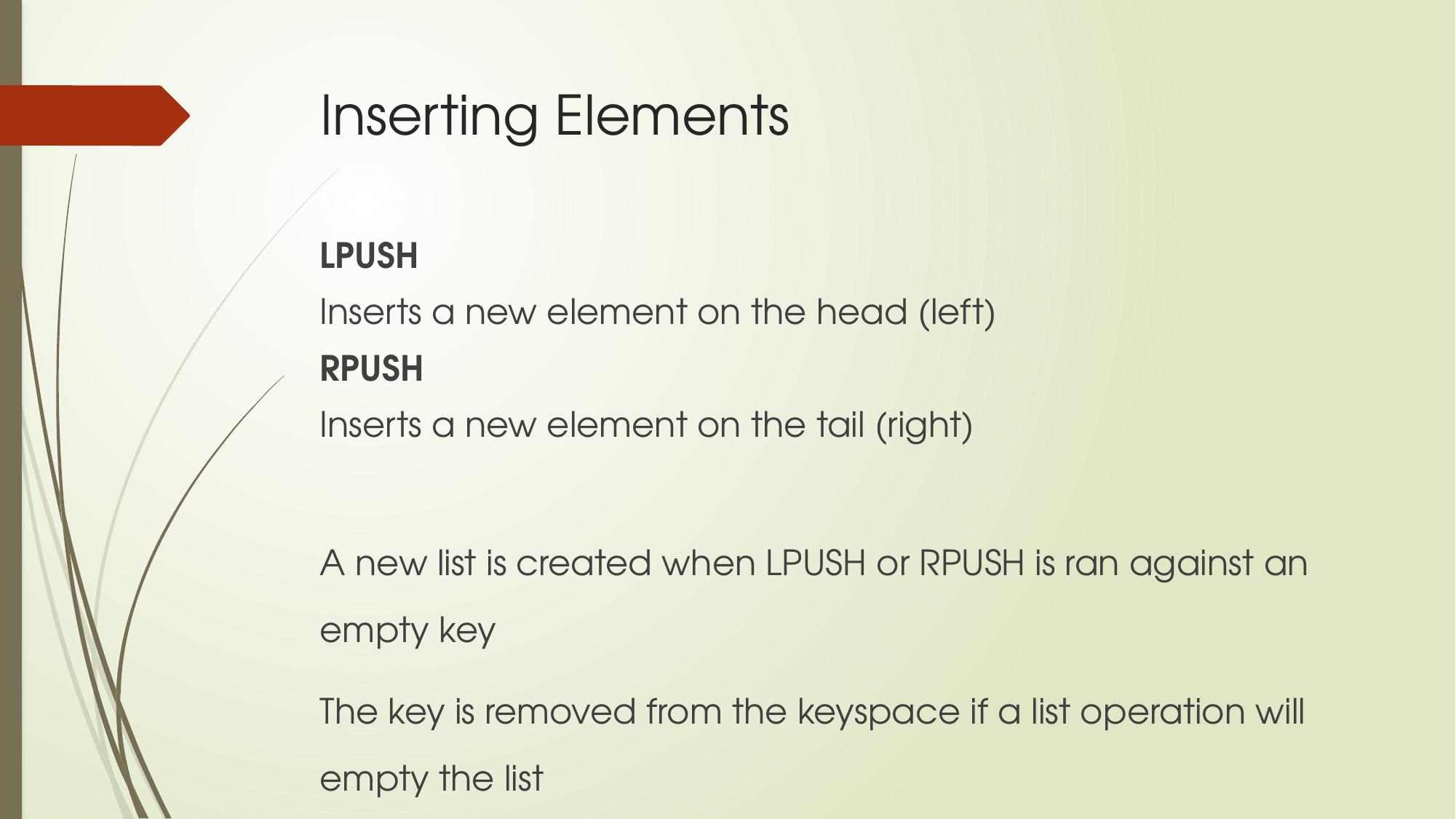

# Inserting Elements
LPUSH
Inserts a new element on the head (left)
RPUSH
Inserts a new element on the tail (right)

A new list is created when LPUSH or RPUSH is ran against an empty key
The key is removed from the keyspace if a list operation will empty the list